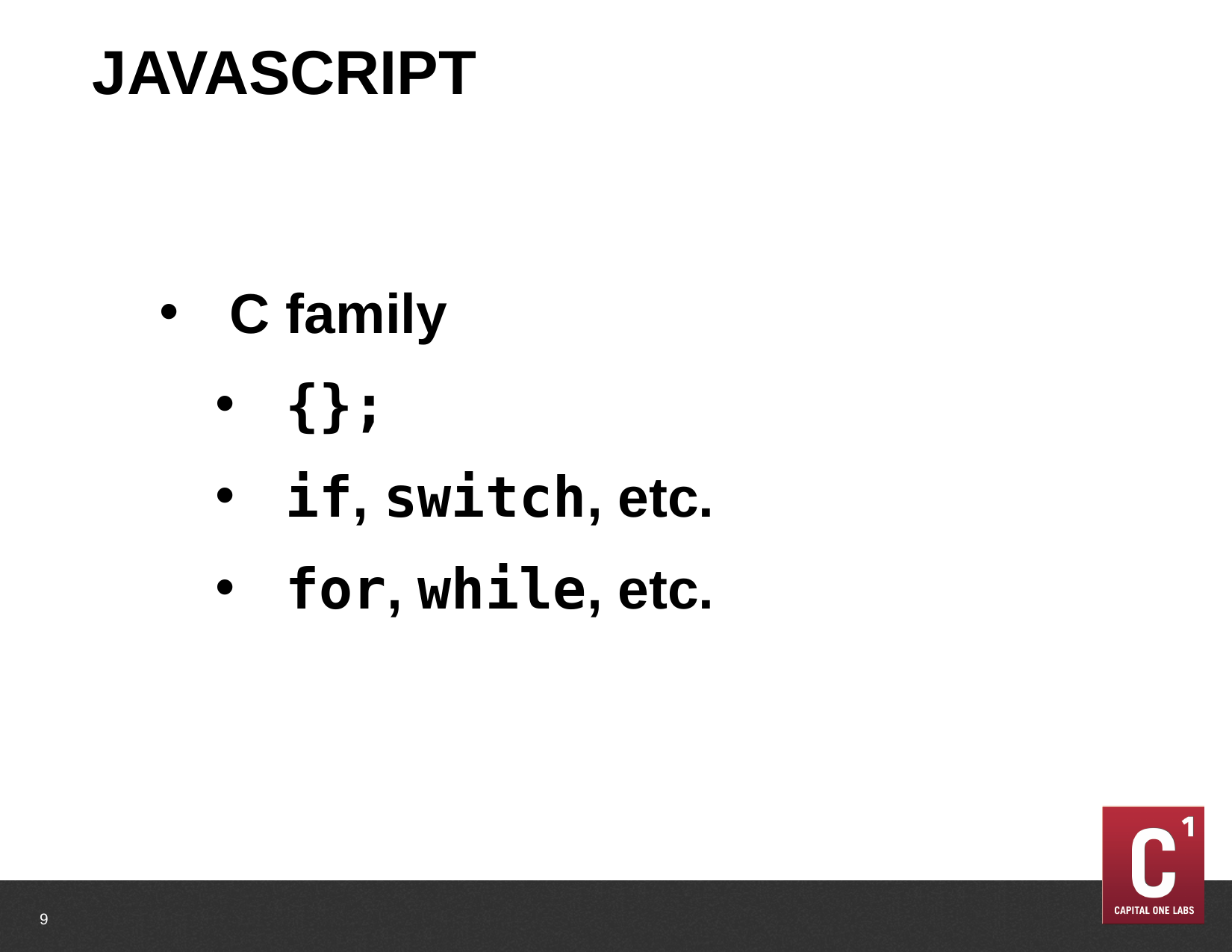

# JavaScript
C family
{};
if, switch, etc.
for, while, etc.